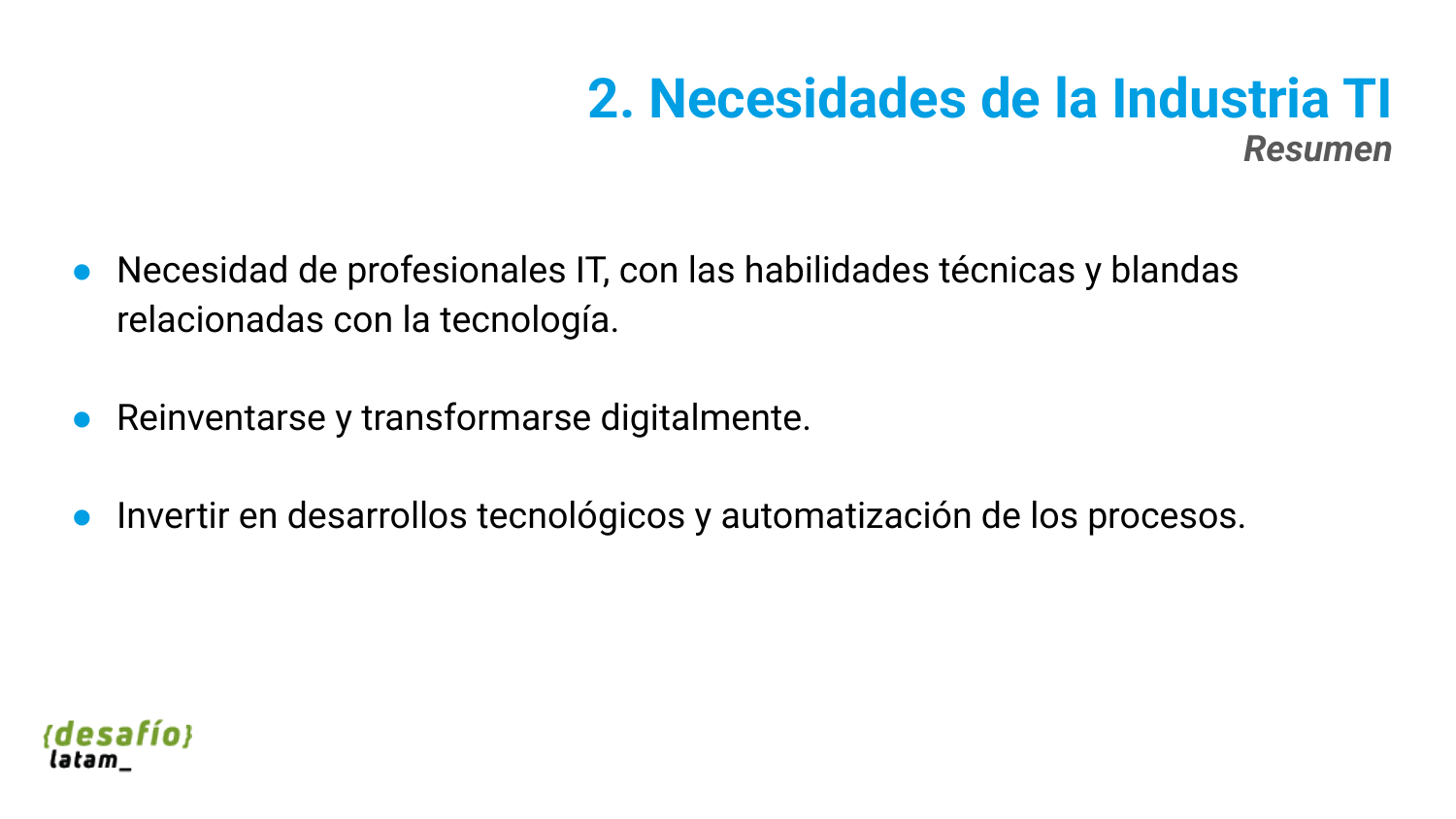

# 2. Necesidades de la Industria TI
Resumen
Necesidad de profesionales IT, con las habilidades técnicas y blandas relacionadas con la tecnología.

Reinventarse y transformarse digitalmente.

Invertir en desarrollos tecnológicos y automatización de los procesos.